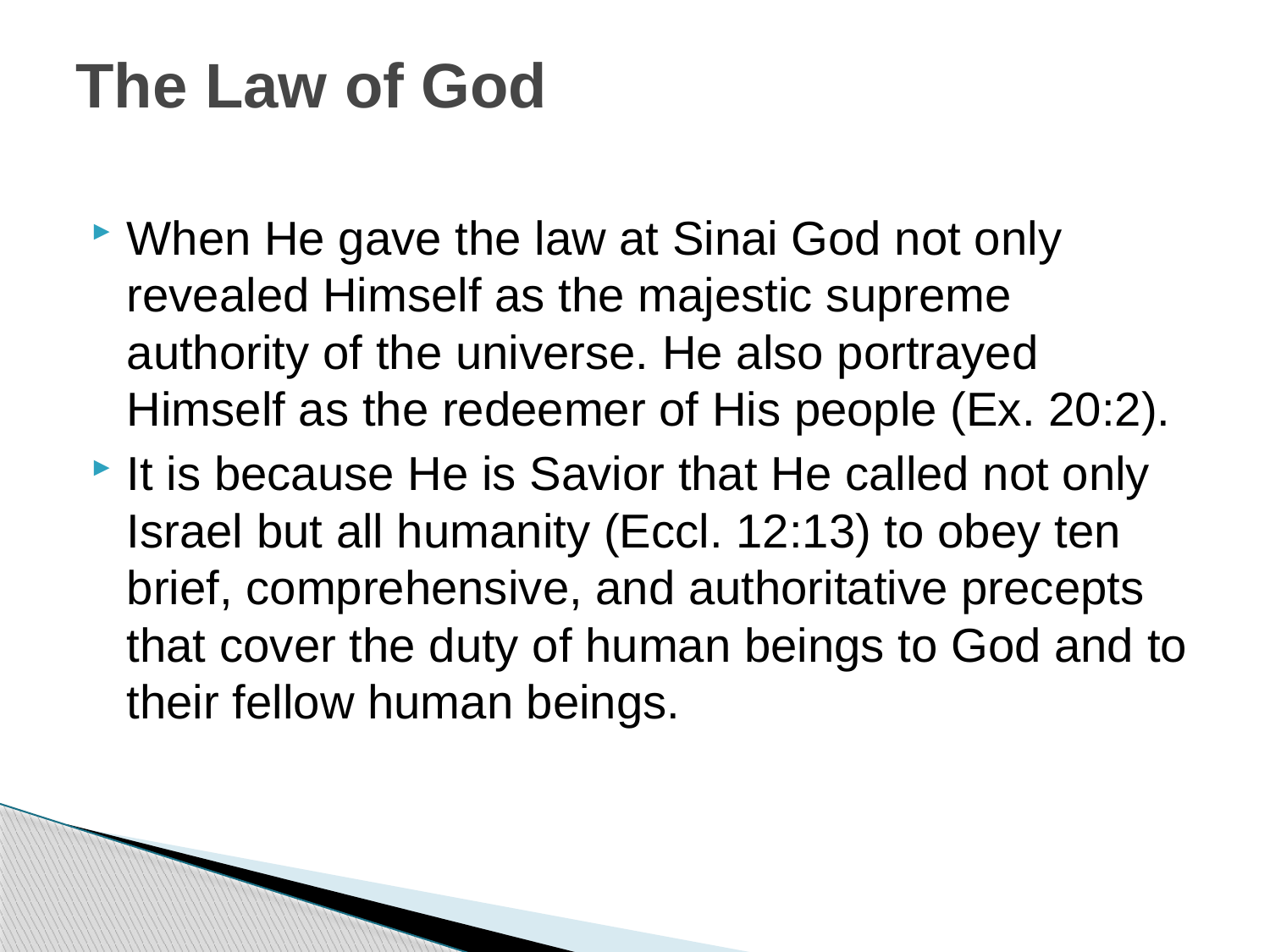

# The Law of God
When He gave the law at Sinai God not only revealed Himself as the majestic supreme authority of the universe. He also portrayed Himself as the redeemer of His people (Ex. 20:2).
It is because He is Savior that He called not only Israel but all humanity (Eccl. 12:13) to obey ten brief, comprehensive, and authoritative precepts that cover the duty of human beings to God and to their fellow human beings.